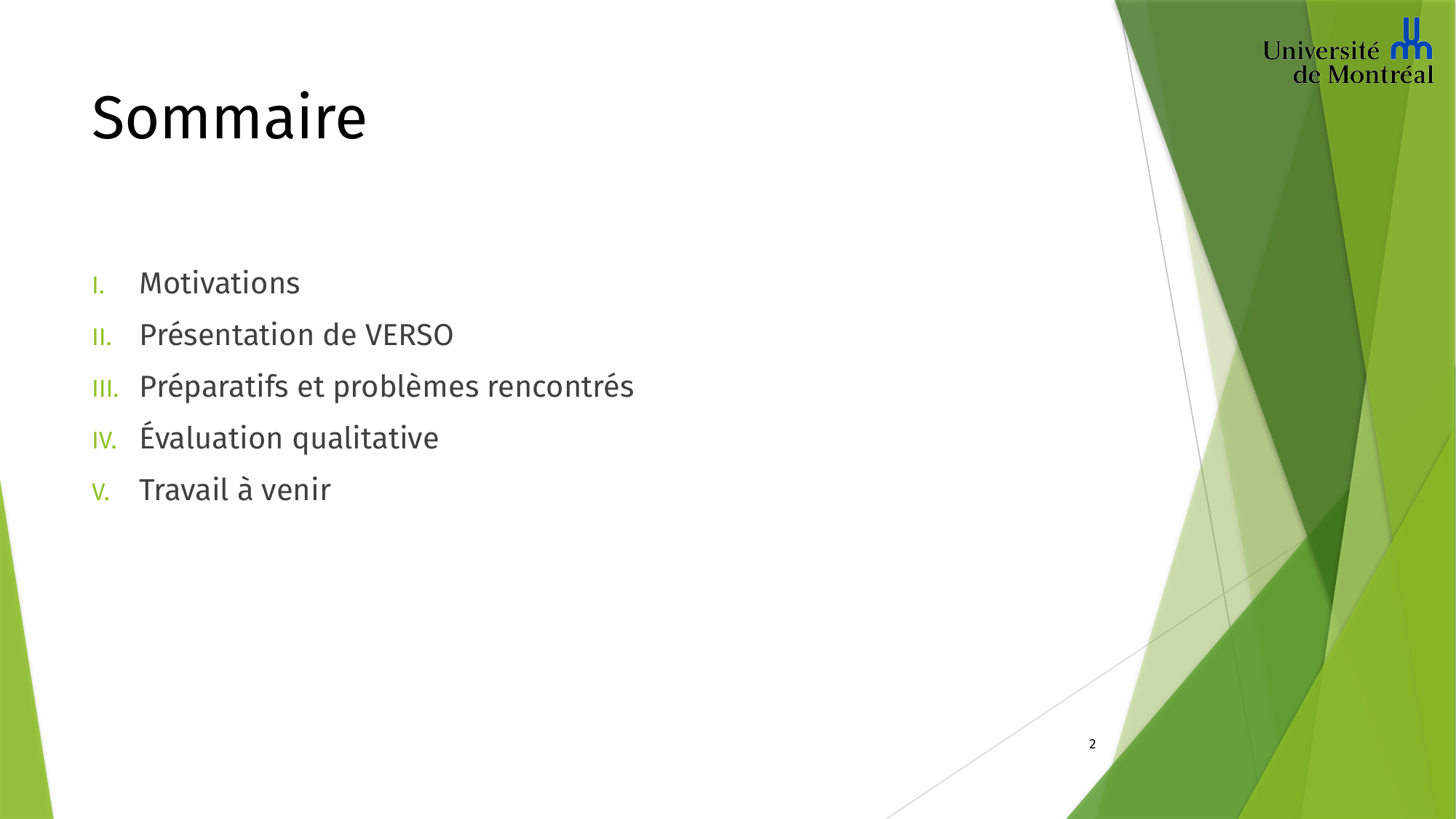

# Sommaire
Motivations
Présentation de VERSO
Préparatifs et problèmes rencontrés
Évaluation qualitative
Travail à venir

2